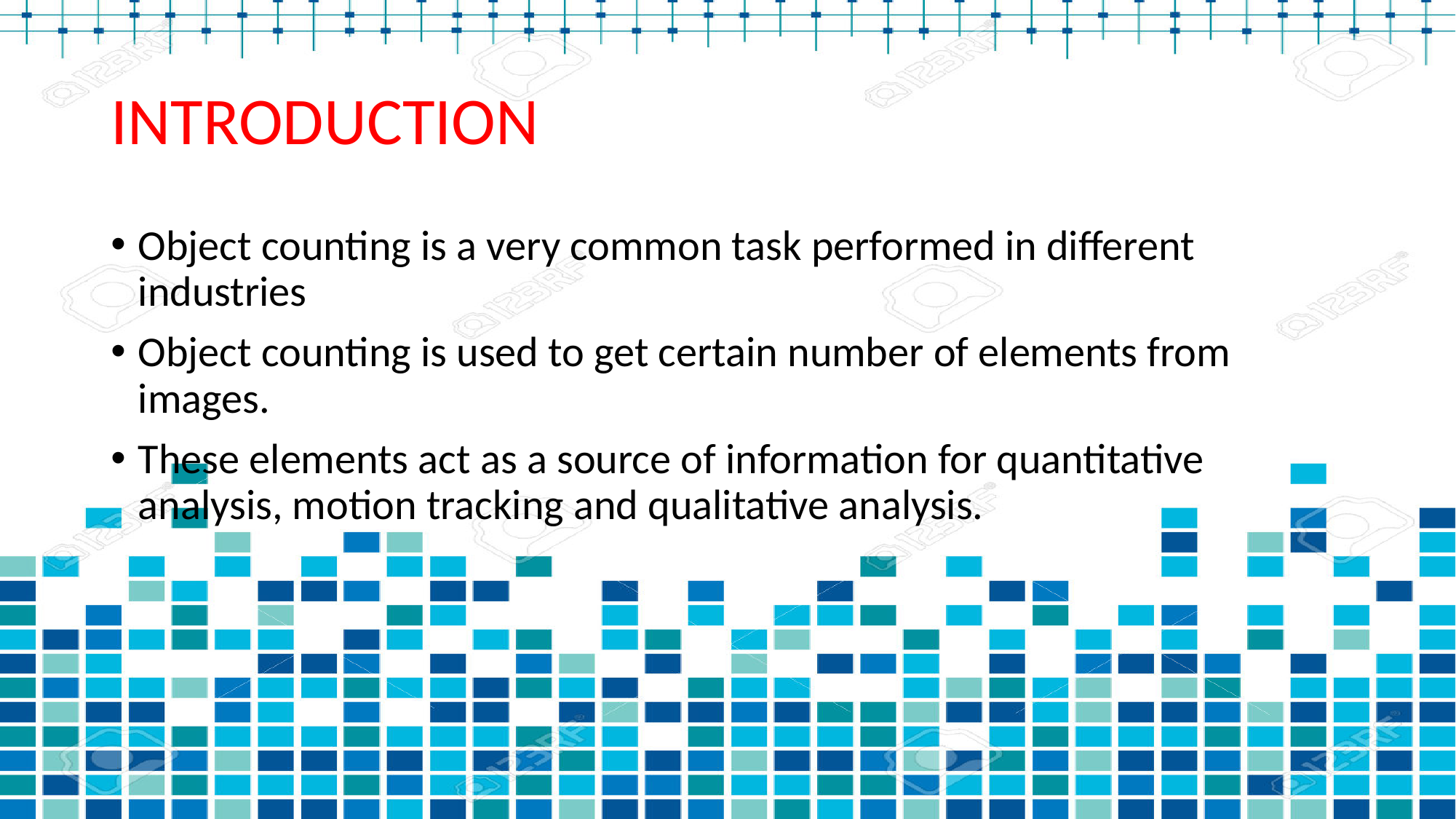

# INTRODUCTION
Object counting is a very common task performed in different industries
Object counting is used to get certain number of elements from images.
These elements act as a source of information for quantitative analysis, motion tracking and qualitative analysis.